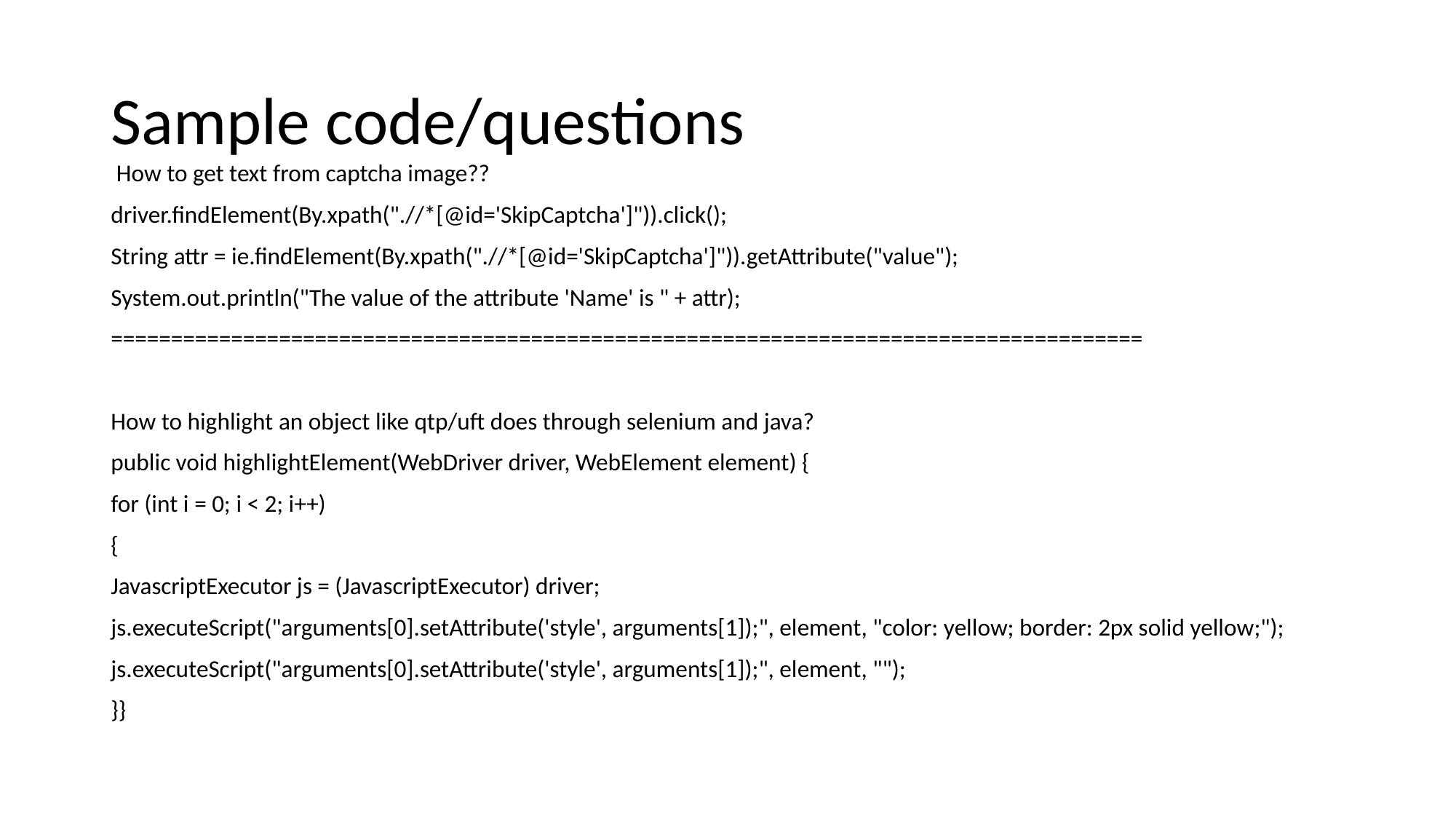

# Sample code/questions
 How to get text from captcha image??
driver.findElement(By.xpath(".//*[@id='SkipCaptcha']")).click();
String attr = ie.findElement(By.xpath(".//*[@id='SkipCaptcha']")).getAttribute("value");
System.out.println("The value of the attribute 'Name' is " + attr);
======================================================================================

How to highlight an object like qtp/uft does through selenium and java?
public void highlightElement(WebDriver driver, WebElement element) {
for (int i = 0; i < 2; i++)
{
JavascriptExecutor js = (JavascriptExecutor) driver;
js.executeScript("arguments[0].setAttribute('style', arguments[1]);", element, "color: yellow; border: 2px solid yellow;");
js.executeScript("arguments[0].setAttribute('style', arguments[1]);", element, "");
}}